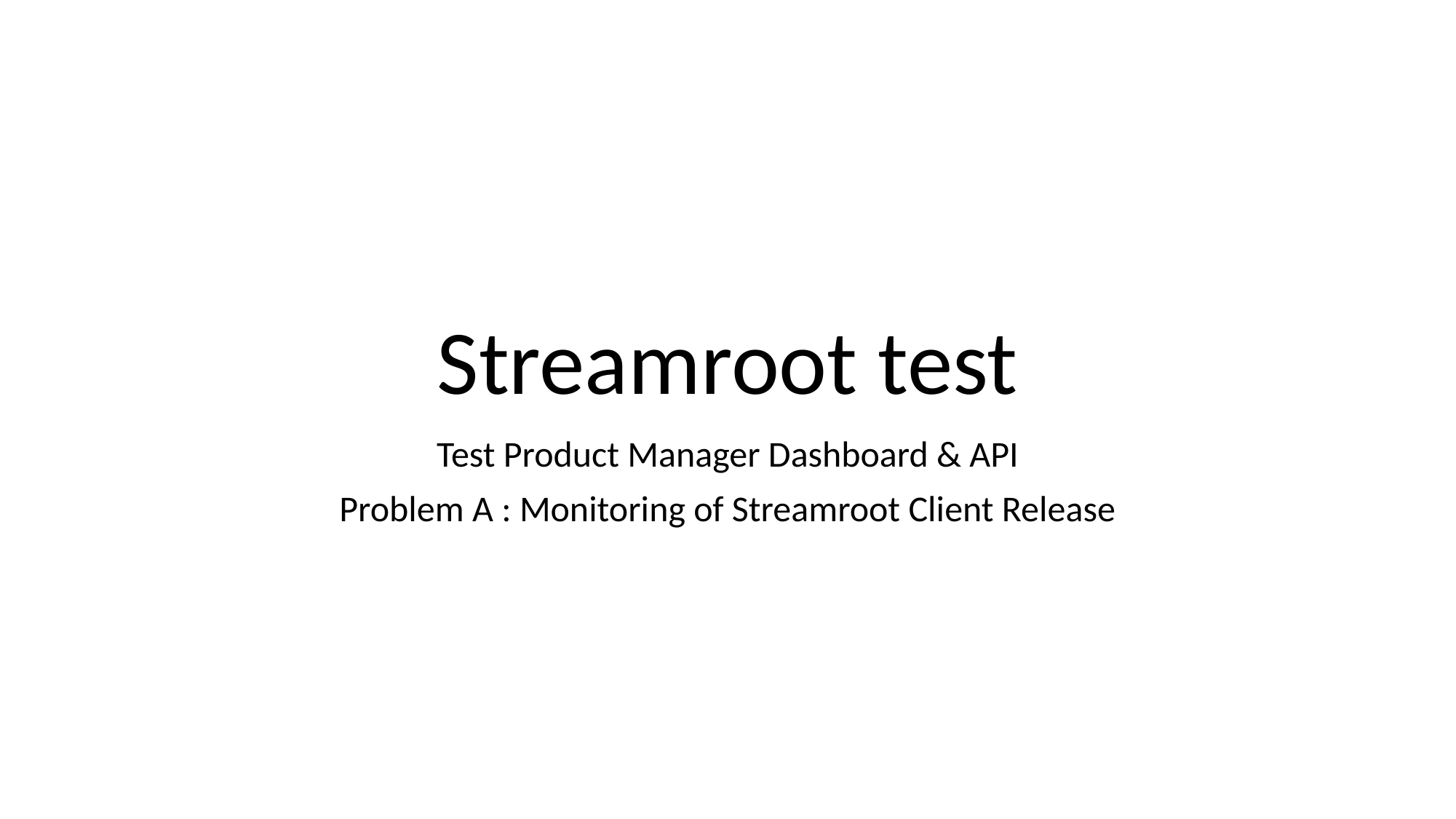

# Streamroot test
Test Product Manager Dashboard & API
Problem A : Monitoring of Streamroot Client Release